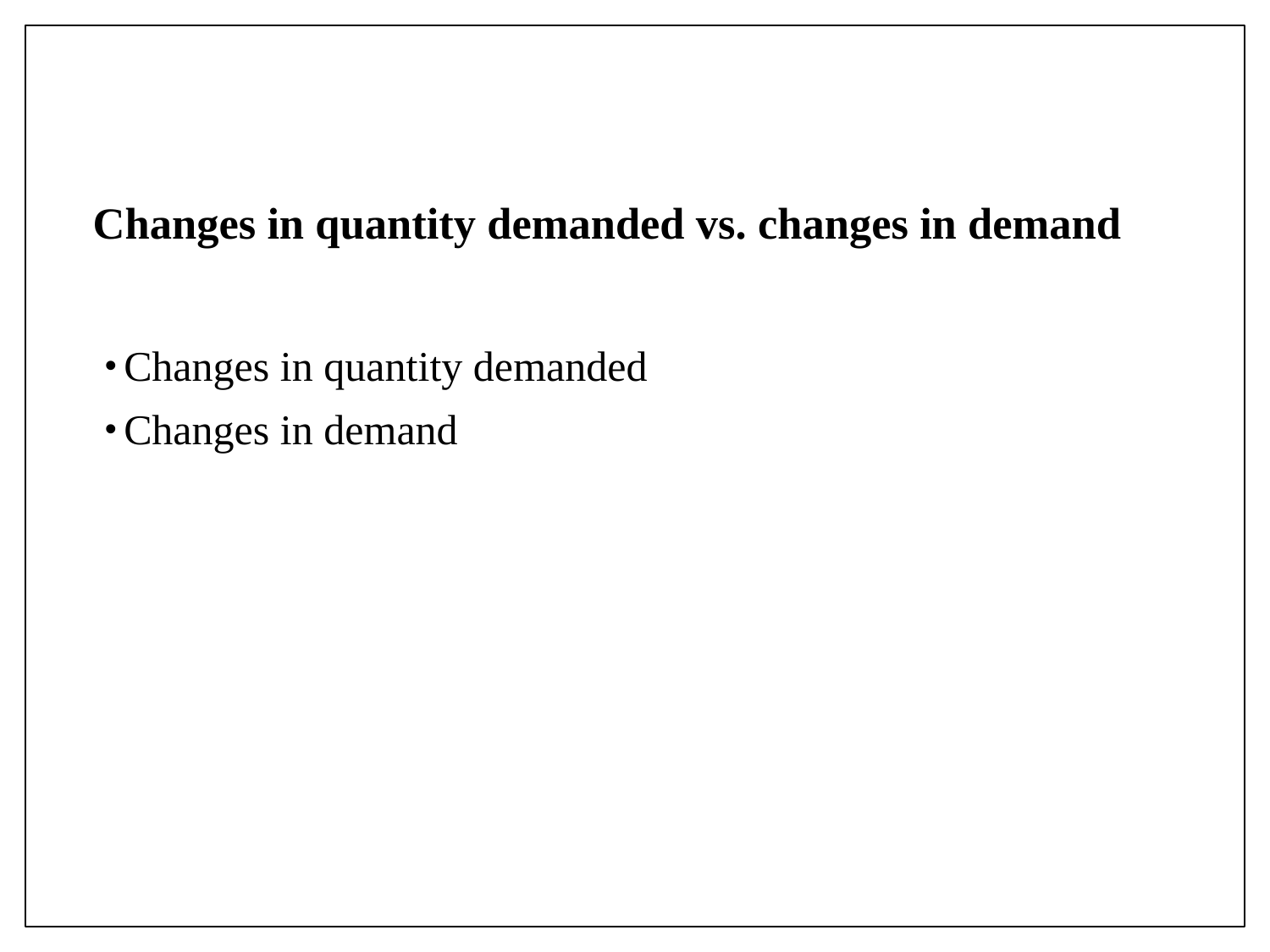

# Changes in quantity demanded vs. changes in demand
Changes in quantity demanded
Changes in demand